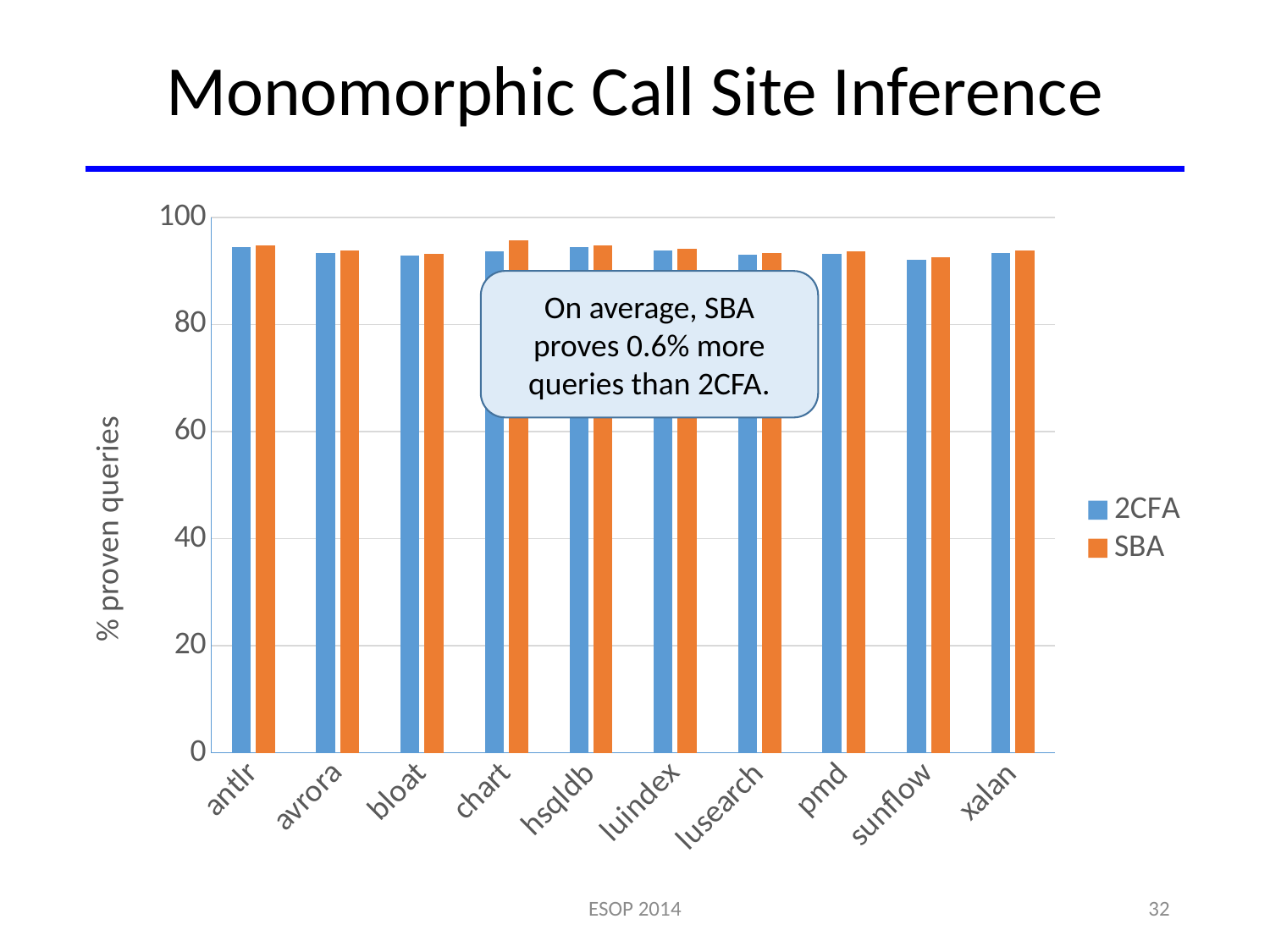

# Monomorphic Call Site Inference

### Chart

| Category | 2CFA | SBA |
|---|---|---|
| antlr | 94.5 | 94.83 |
| avrora | 93.4 | 93.82 |
| bloat | 92.89 | 93.13 |
| chart | 93.63 | 95.71 |
| hsqldb | 94.49 | 94.83 |
| luindex | 93.83 | 94.18 |
| lusearch | 92.99 | 93.36 |
| pmd | 93.25 | 93.58 |
| sunflow | 92.02 | 92.61 |
| xalan | 93.38 | 93.81 |
On average, SBA proves 0.6% more queries than 2CFA.
ESOP 2014
32